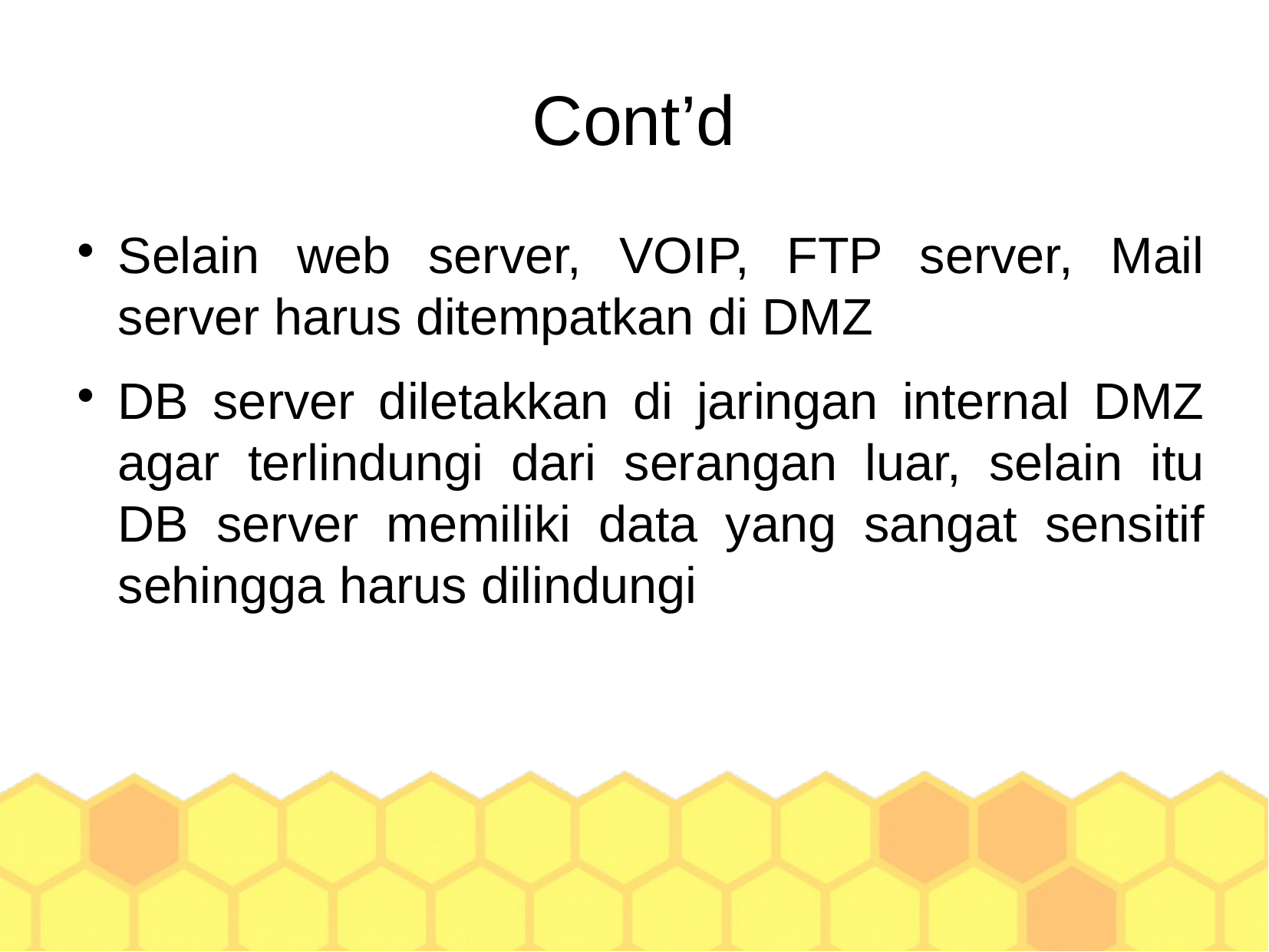

Cont’d
Selain web server, VOIP, FTP server, Mail server harus ditempatkan di DMZ
DB server diletakkan di jaringan internal DMZ agar terlindungi dari serangan luar, selain itu DB server memiliki data yang sangat sensitif sehingga harus dilindungi